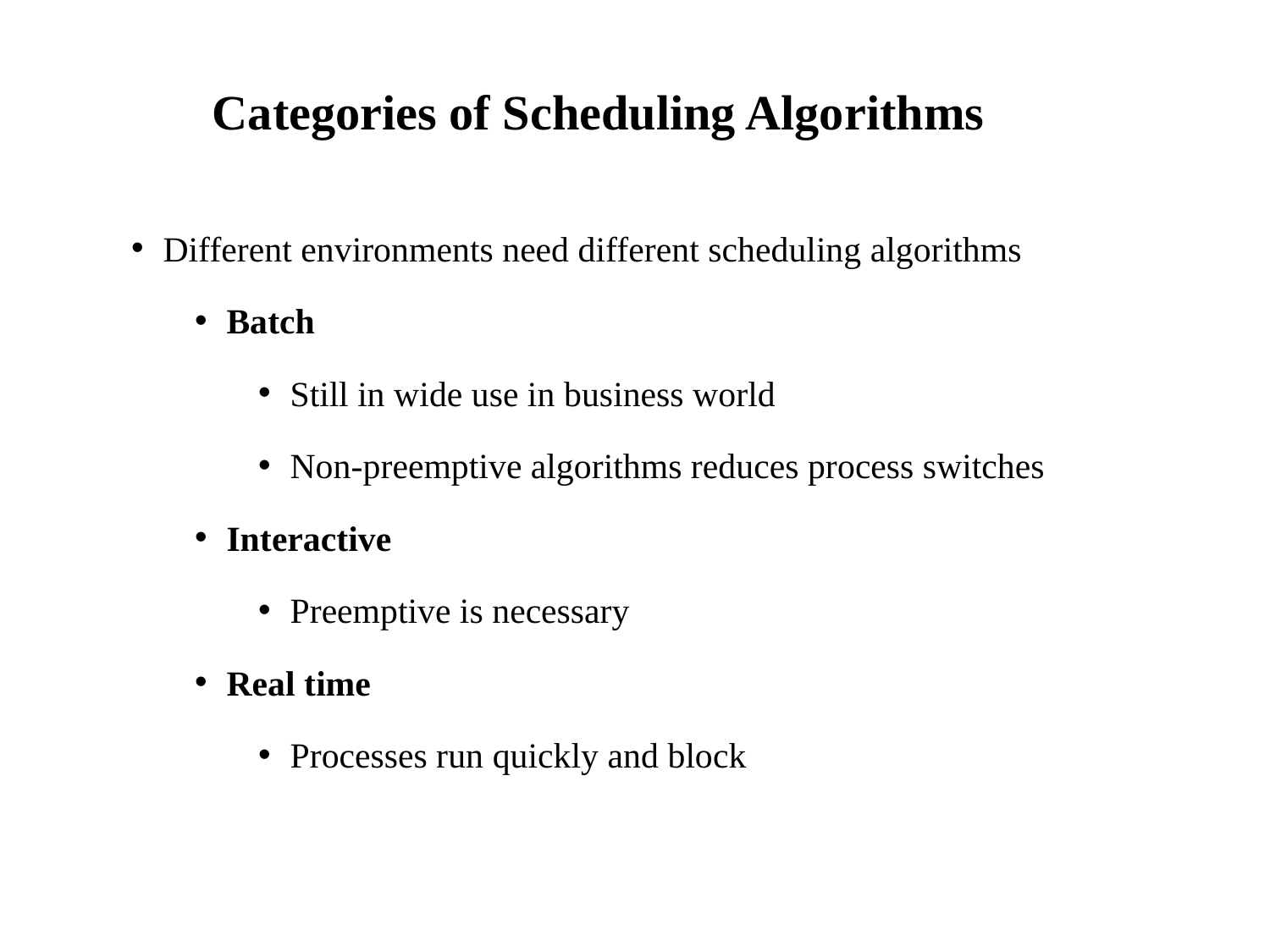

Categories of Scheduling Algorithms
Different environments need different scheduling algorithms
Batch
Still in wide use in business world
Non-preemptive algorithms reduces process switches
Interactive
Preemptive is necessary
Real time
Processes run quickly and block